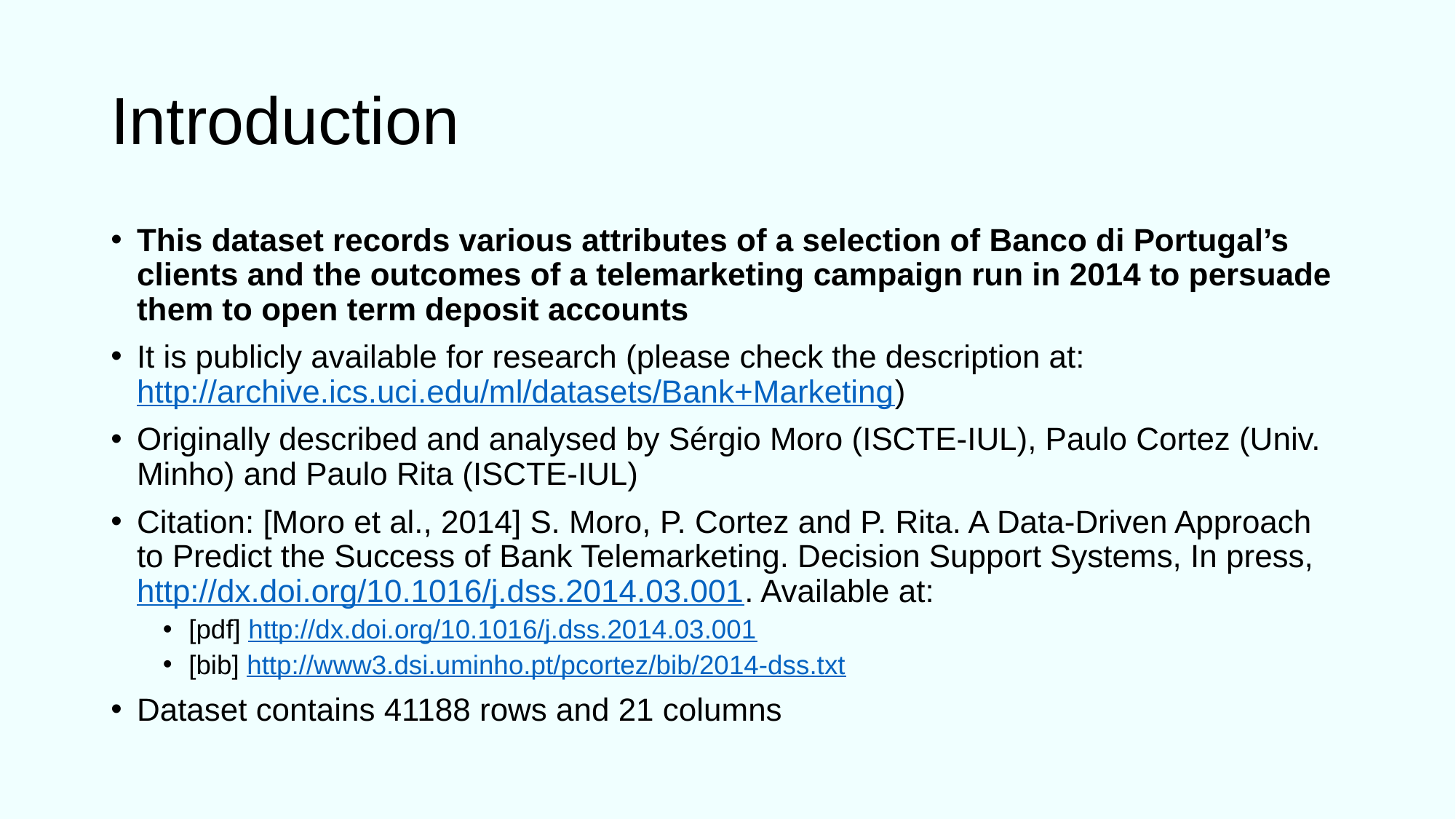

# Introduction
This dataset records various attributes of a selection of Banco di Portugal’s clients and the outcomes of a telemarketing campaign run in 2014 to persuade them to open term deposit accounts
It is publicly available for research (please check the description at: http://archive.ics.uci.edu/ml/datasets/Bank+Marketing)
Originally described and analysed by Sérgio Moro (ISCTE-IUL), Paulo Cortez (Univ. Minho) and Paulo Rita (ISCTE-IUL)
Citation: [Moro et al., 2014] S. Moro, P. Cortez and P. Rita. A Data-Driven Approach to Predict the Success of Bank Telemarketing. Decision Support Systems, In press, http://dx.doi.org/10.1016/j.dss.2014.03.001. Available at:
[pdf] http://dx.doi.org/10.1016/j.dss.2014.03.001
[bib] http://www3.dsi.uminho.pt/pcortez/bib/2014-dss.txt
Dataset contains 41188 rows and 21 columns